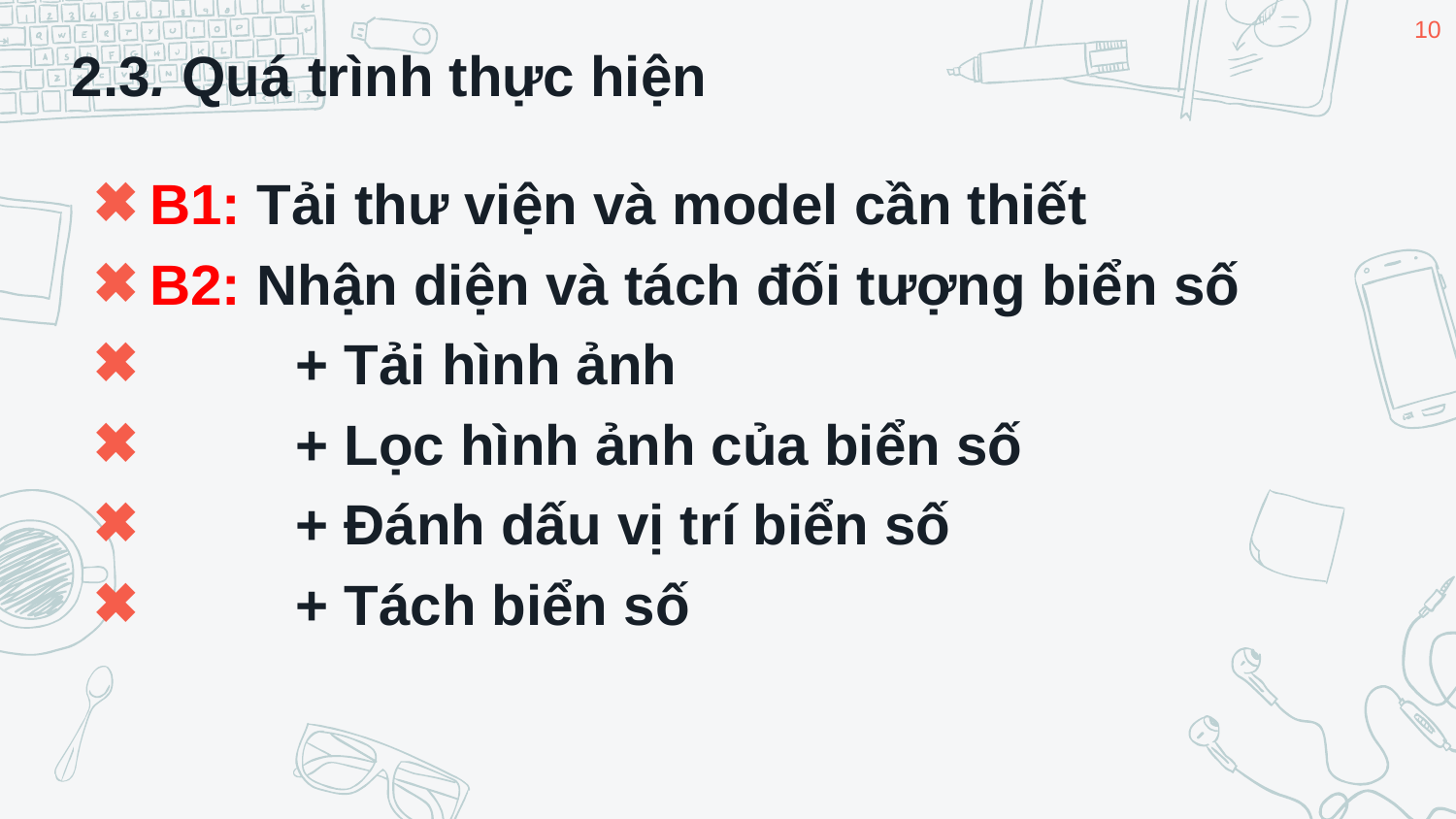

10
2.3. Quá trình thực hiện
B1: Tải thư viện và model cần thiết
B2: Nhận diện và tách đối tượng biển số
	+ Tải hình ảnh
	+ Lọc hình ảnh của biển số
	+ Đánh dấu vị trí biển số
	+ Tách biển số